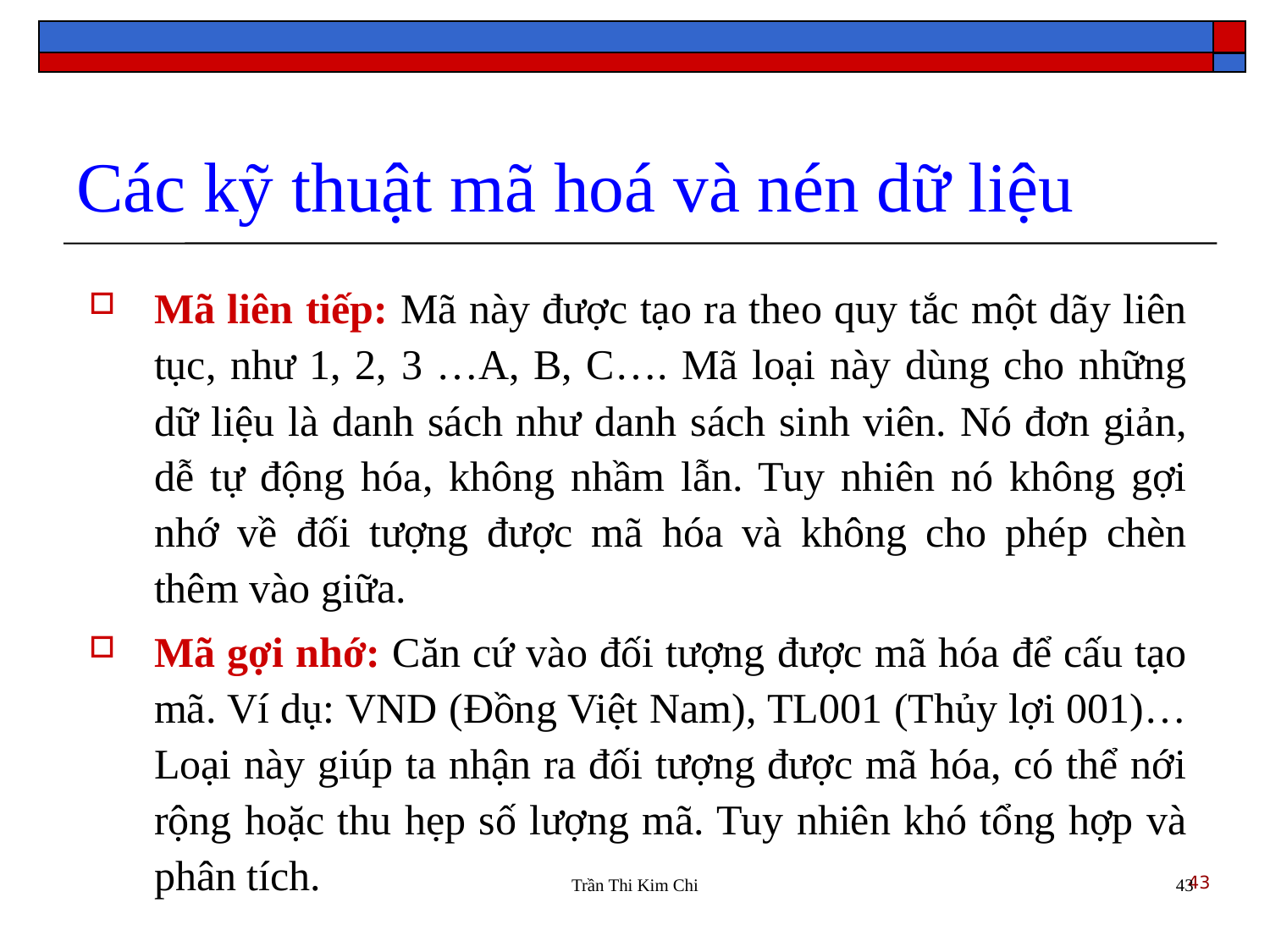

Các kỹ thuật mã hoá và nén dữ liệu
Mã liên tiếp: Mã này được tạo ra theo quy tắc một dãy liên tục, như 1, 2, 3 …A, B, C…. Mã loại này dùng cho những dữ liệu là danh sách như danh sách sinh viên. Nó đơn giản, dễ tự động hóa, không nhầm lẫn. Tuy nhiên nó không gợi nhớ về đối tượng được mã hóa và không cho phép chèn thêm vào giữa.
Mã gợi nhớ: Căn cứ vào đối tượng được mã hóa để cấu tạo mã. Ví dụ: VND (Đồng Việt Nam), TL001 (Thủy lợi 001)…Loại này giúp ta nhận ra đối tượng được mã hóa, có thể nới rộng hoặc thu hẹp số lượng mã. Tuy nhiên khó tổng hợp và phân tích.
43
Trần Thi Kim Chi
43